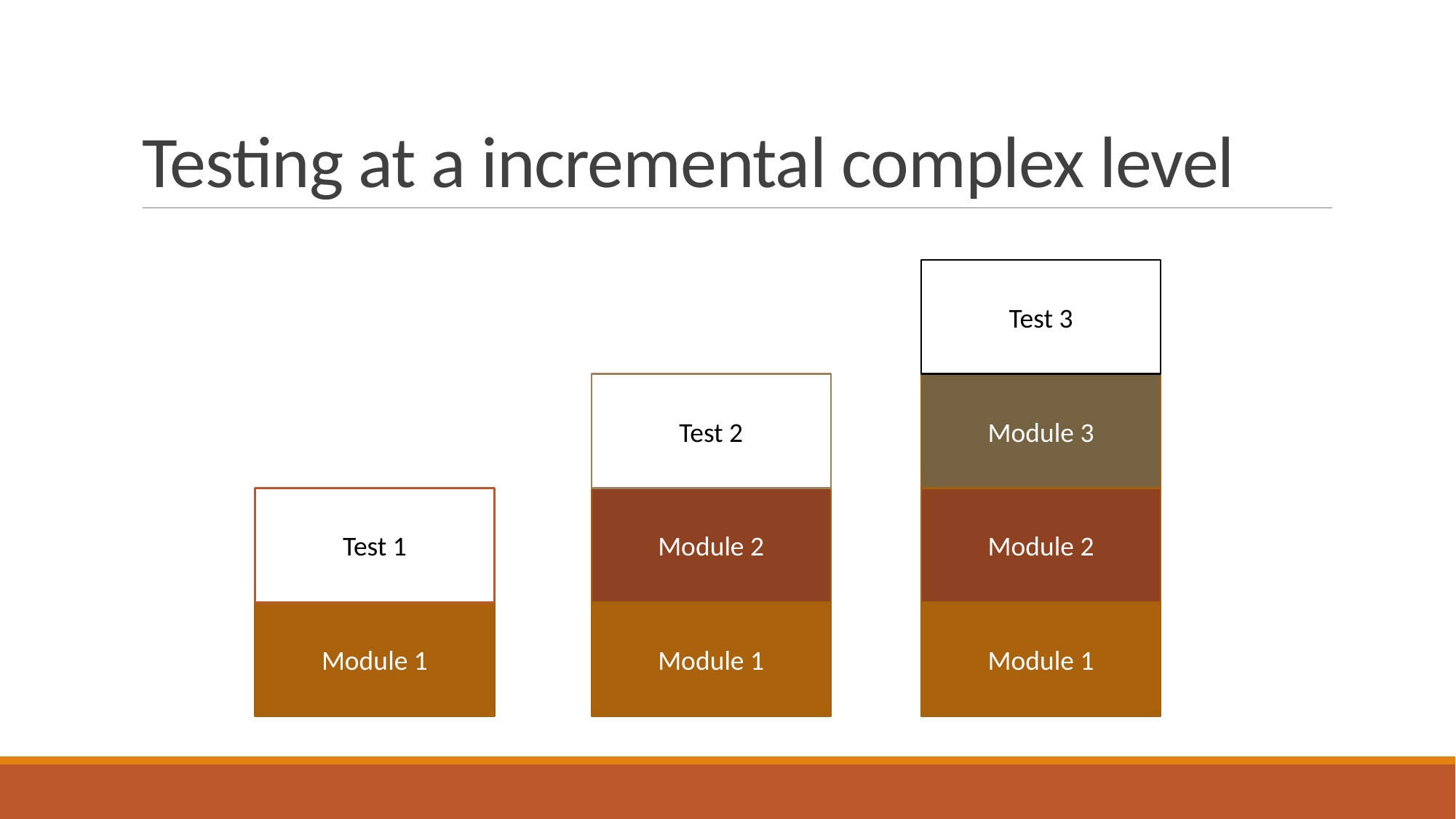

# Testing at a incremental complex level
Test 3
Test 2
Module 3
Test 1
Module 2
Module 2
Module 1
Module 1
Module 1